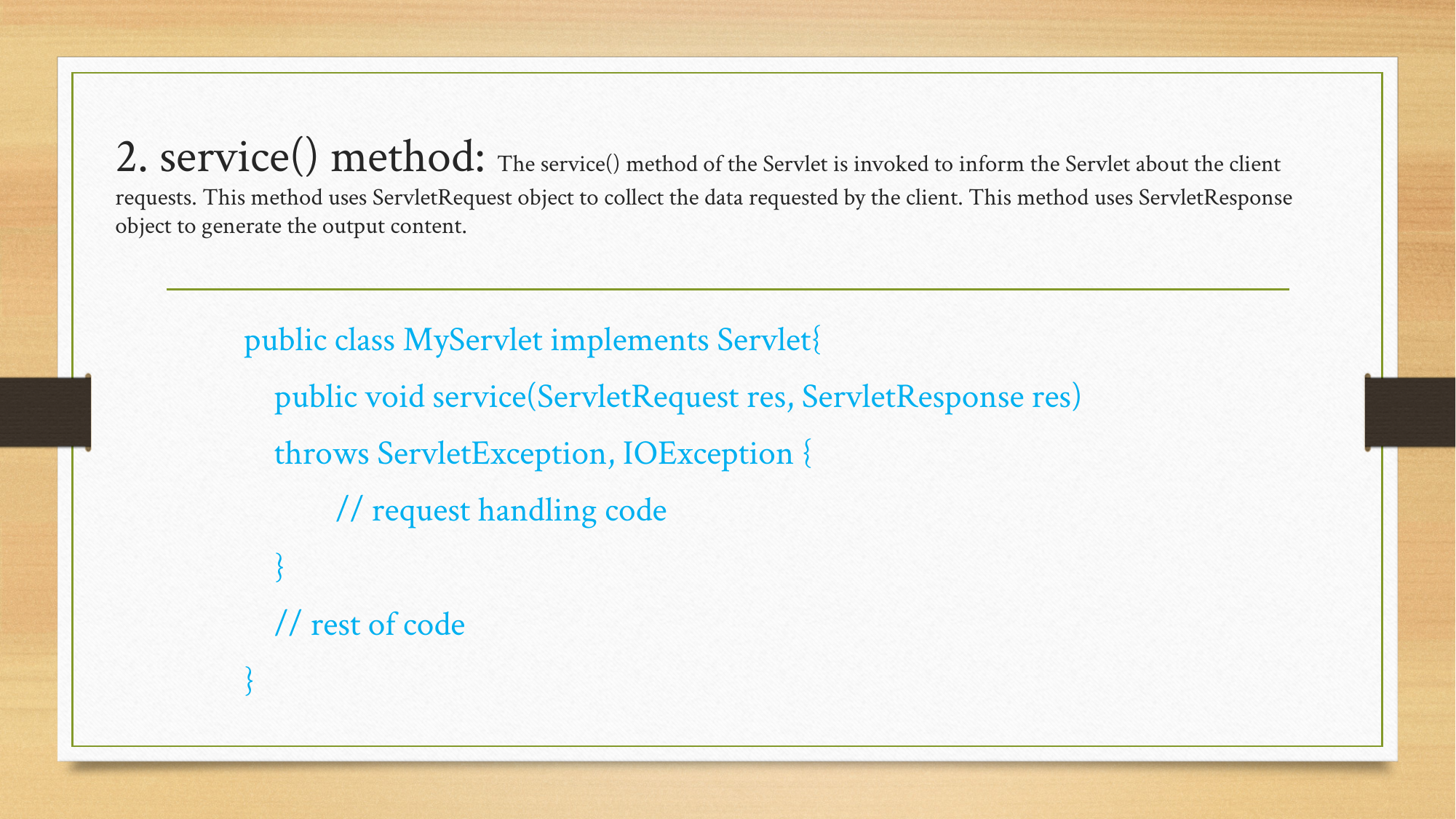

# 2. service() method: The service() method of the Servlet is invoked to inform the Servlet about the client requests. This method uses ServletRequest object to collect the data requested by the client. This method uses ServletResponse object to generate the output content.
public class MyServlet implements Servlet{
    public void service(ServletRequest res, ServletResponse res)
    throws ServletException, IOException {
            // request handling code
    }
    // rest of code
}